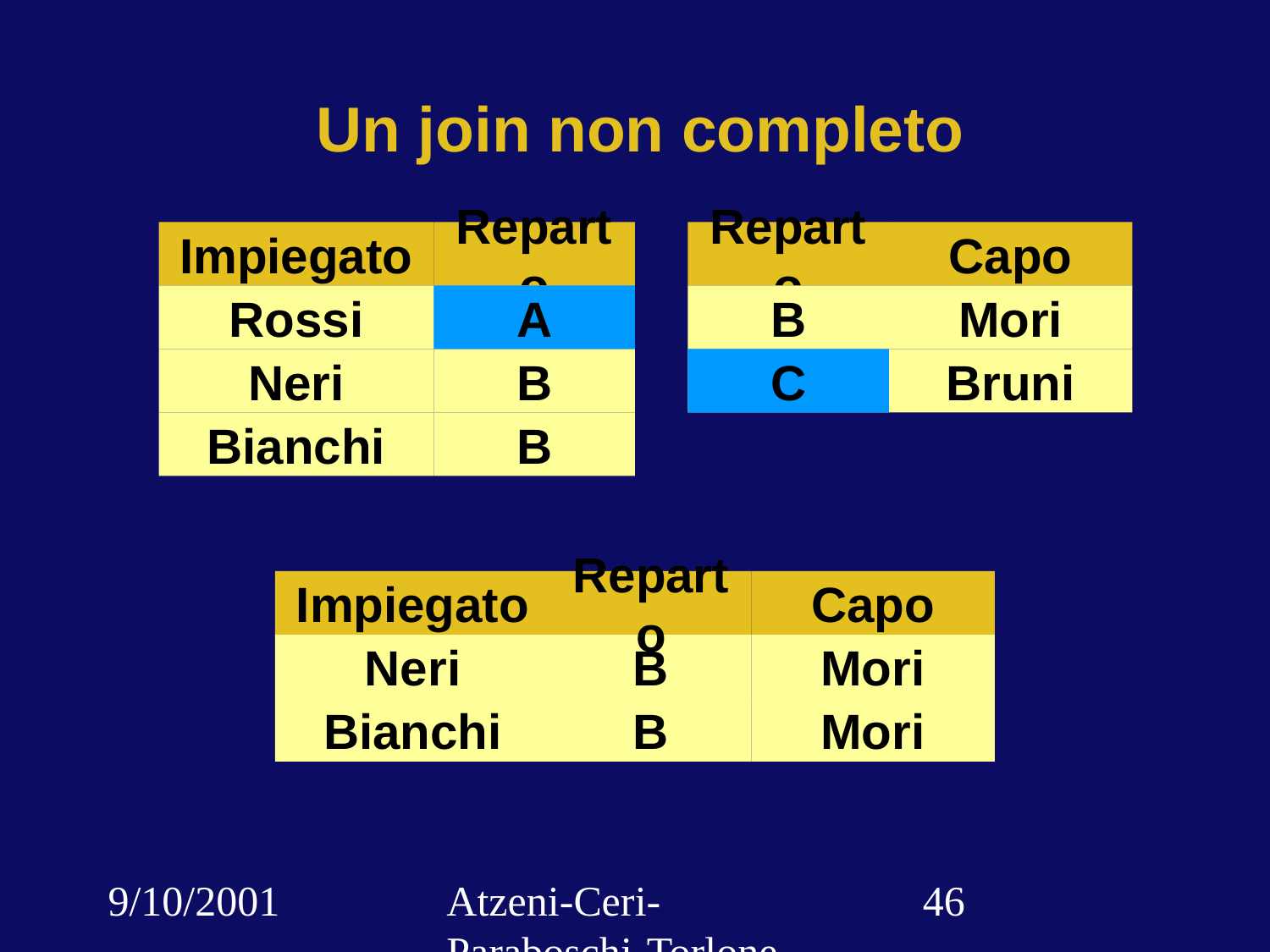

# Un join non completo
Impiegato
Reparto
Rossi
A
Neri
B
Bianchi
B
Reparto
Capo
B
Mori
C
Bruni
A
C
Impiegato
Reparto
Capo
Neri
B
Mori
Bianchi
B
Mori
9/10/2001
Atzeni-Ceri-Paraboschi-Torlone, Basi di dati, Capitolo 3
46